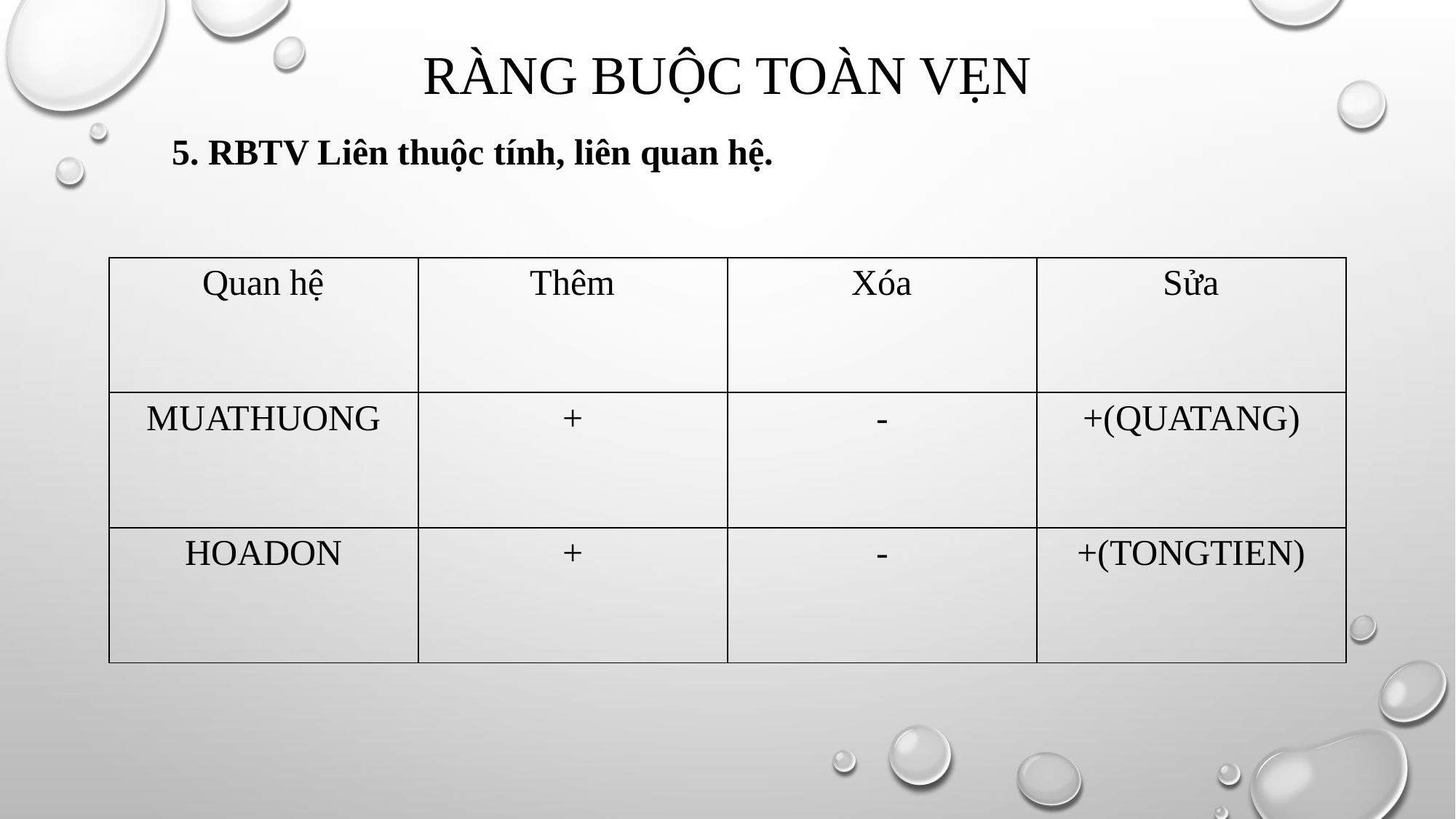

# Ràng buộc toàn vẹn
5. RBTV Liên thuộc tính, liên quan hệ.
| Quan hệ | Thêm | Xóa | Sửa |
| --- | --- | --- | --- |
| MUATHUONG | + | - | +(QUATANG) |
| HOADON | + | - | +(TONGTIEN) |